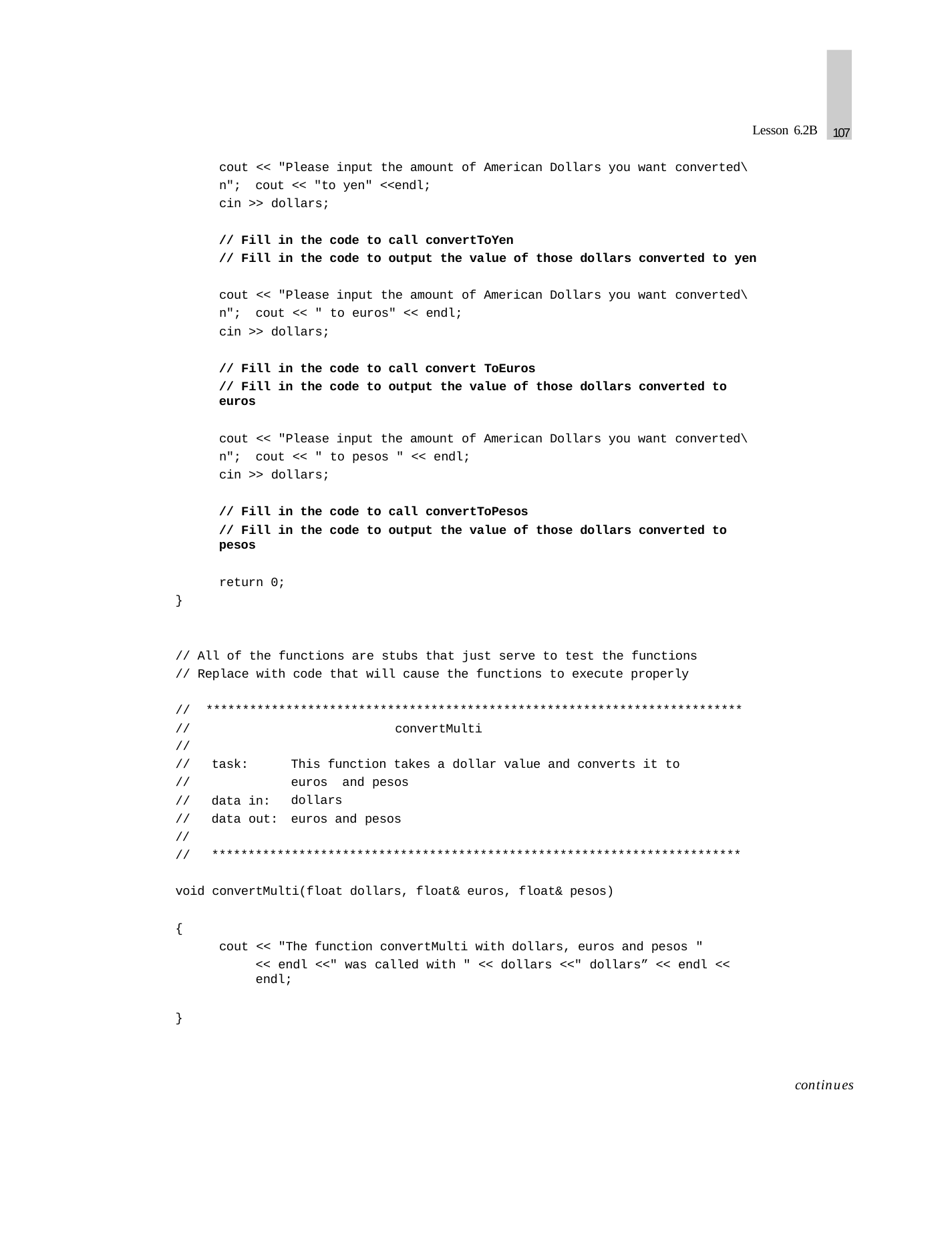

107
Lesson 6.2B
cout << "Please input the amount of American Dollars you want converted\n";  cout << "to yen" <<endl;
cin >> dollars;

// Fill in the code to call convertToYen
// Fill in the code to output the value of those dollars converted to yen

cout << "Please input the amount of American Dollars you want converted\n";  cout << " to euros" << endl;
cin >> dollars;

// Fill in the code to call convert ToEuros
// Fill in the code to output the value of those dollars converted to euros

cout << "Please input the amount of American Dollars you want converted\n";  cout << " to pesos " << endl;
cin >> dollars;

// Fill in the code to call convertToPesos
// Fill in the code to output the value of those dollars converted to pesos

return 0;
}

// All of the functions are stubs that just serve to test the functions
// Replace with code that will cause the functions to execute properly
//	**************************************************************************
//	convertMulti
//
//
//
//
//
//
//
This function takes a dollar value and converts it to euros  and pesos
dollars
euros and pesos
task:
data in:  data out:
*************************************************************************
void convertMulti(float dollars, float& euros, float& pesos)

{
cout << "The function convertMulti with dollars, euros and pesos "
<< endl <<" was called with " << dollars <<" dollars” << endl << endl;
}
continues